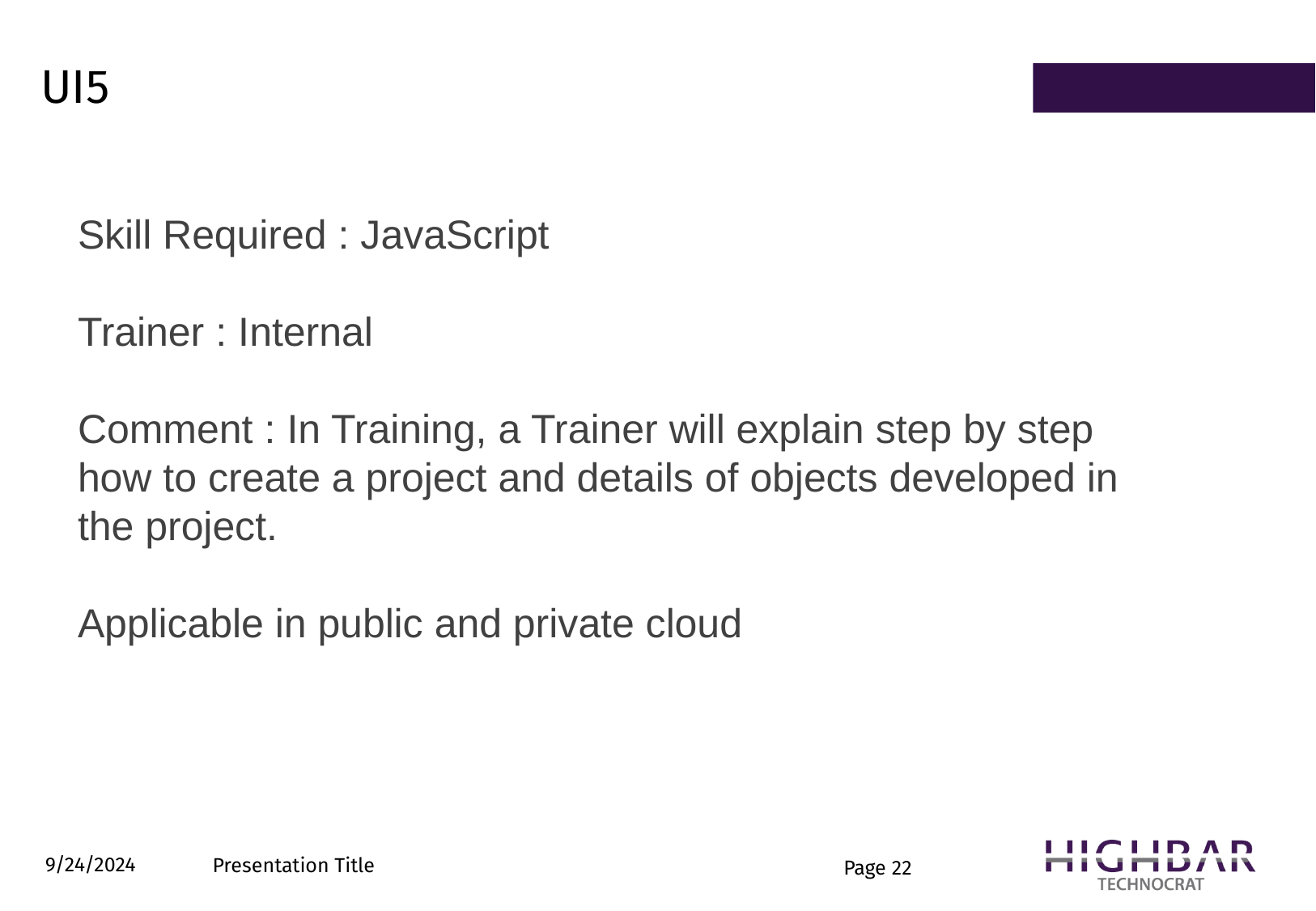

# UI5
Skill Required : JavaScript

Trainer : Internal

Comment : In Training, a Trainer will explain step by step how to create a project and details of objects developed in the project.

Applicable in public and private cloud